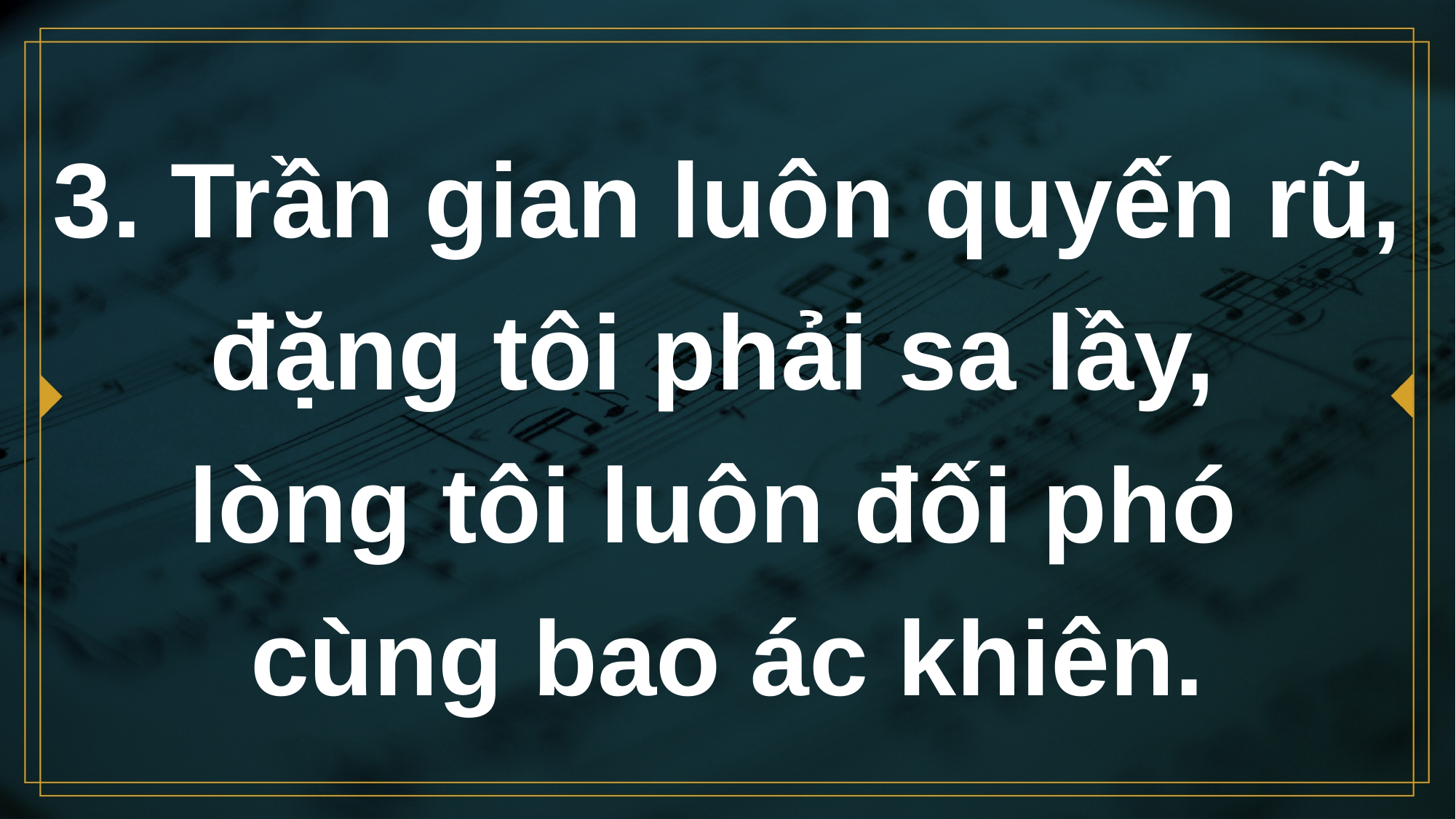

# 3. Trần gian luôn quyến rũ, đặng tôi phải sa lầy, lòng tôi luôn đối phó cùng bao ác khiên.